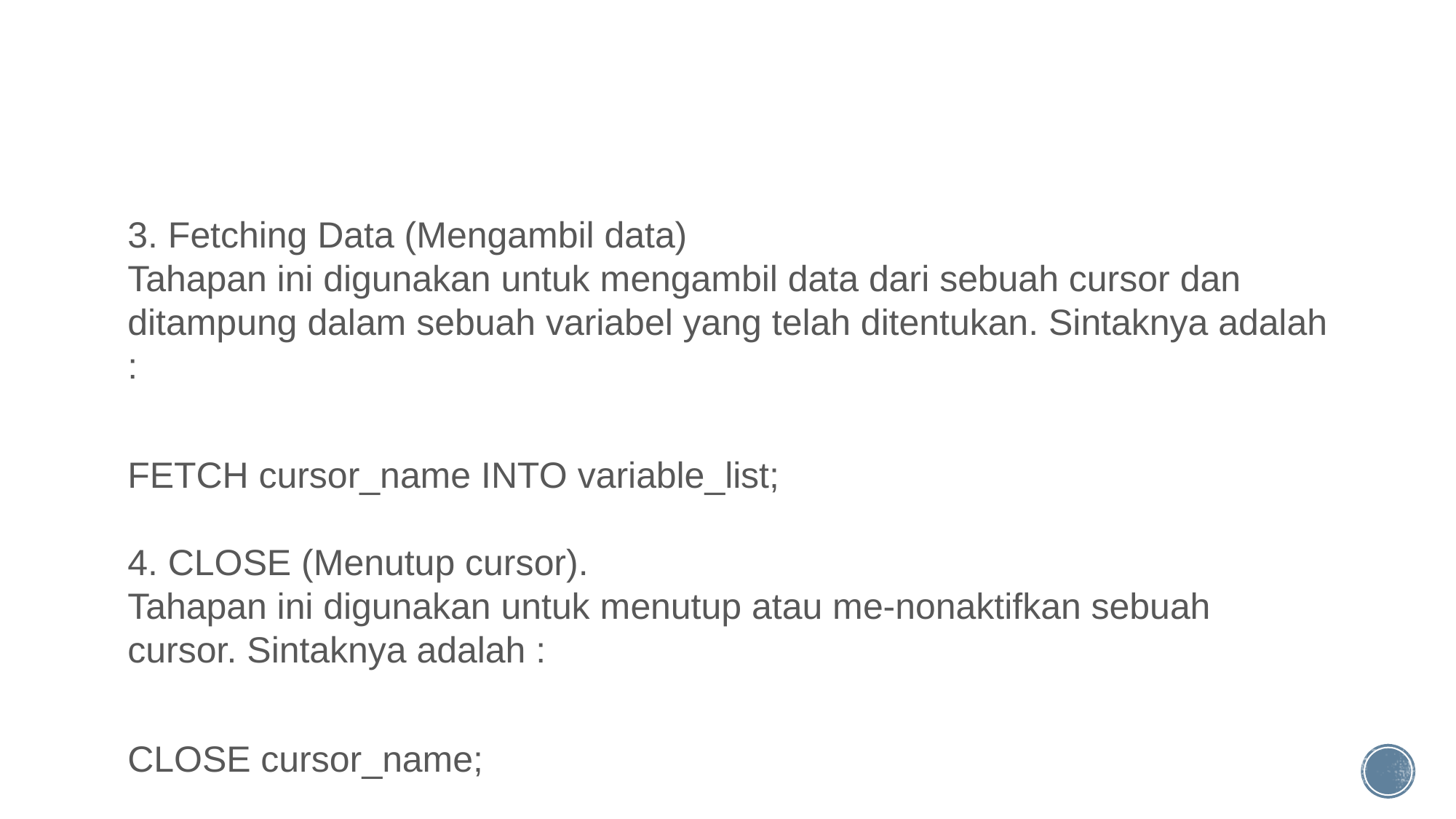

#
3. Fetching Data (Mengambil data)
Tahapan ini digunakan untuk mengambil data dari sebuah cursor dan ditampung dalam sebuah variabel yang telah ditentukan. Sintaknya adalah : 
FETCH cursor_name INTO variable_list;
4. CLOSE (Menutup cursor).
Tahapan ini digunakan untuk menutup atau me-nonaktifkan sebuah cursor. Sintaknya adalah :
CLOSE cursor_name;